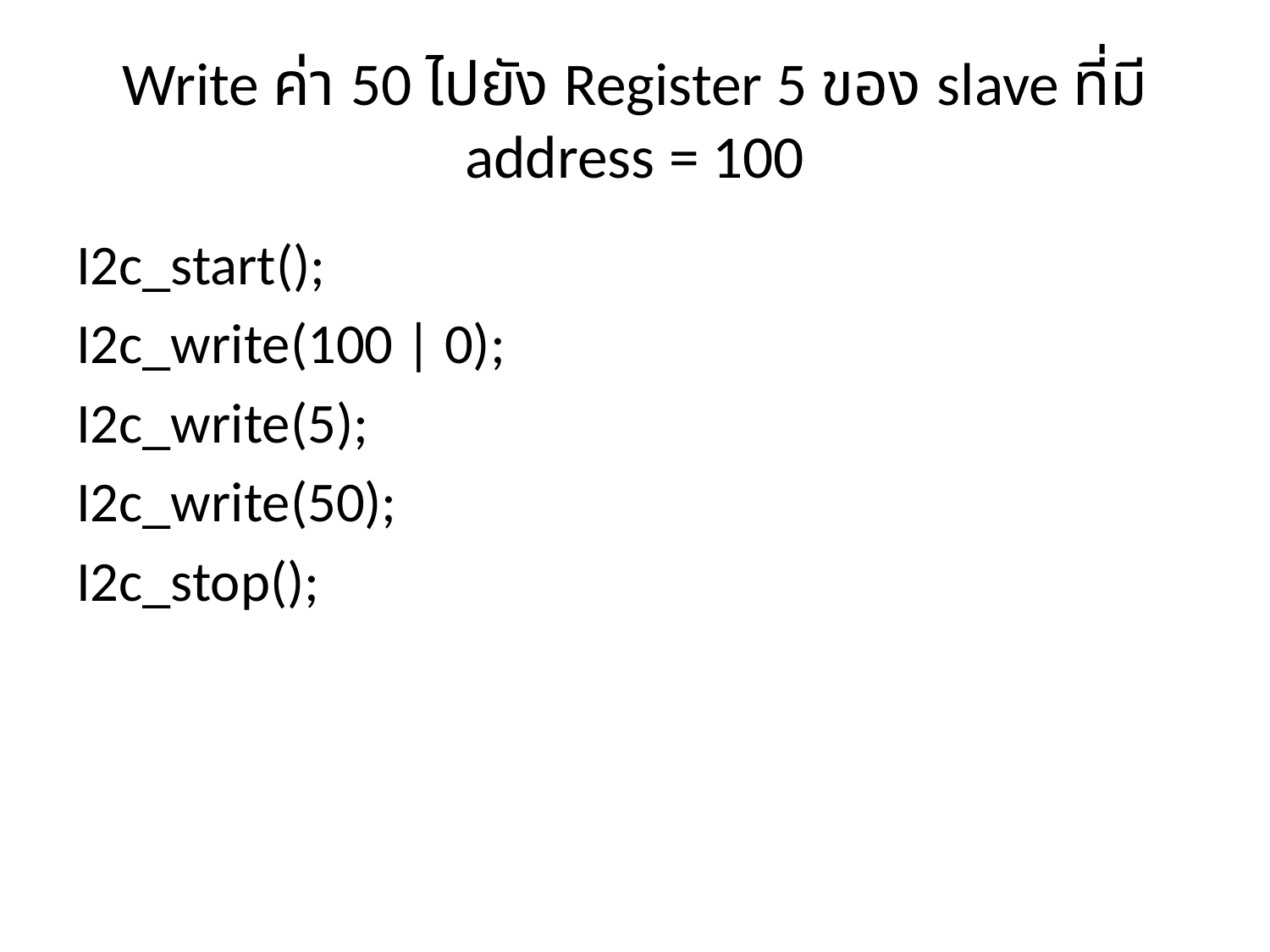

# Write ค่า 50 ไปยัง Register 5 ของ slave ที่มี address = 100
I2c_start();
I2c_write(100 | 0);
I2c_write(5);
I2c_write(50);
I2c_stop();